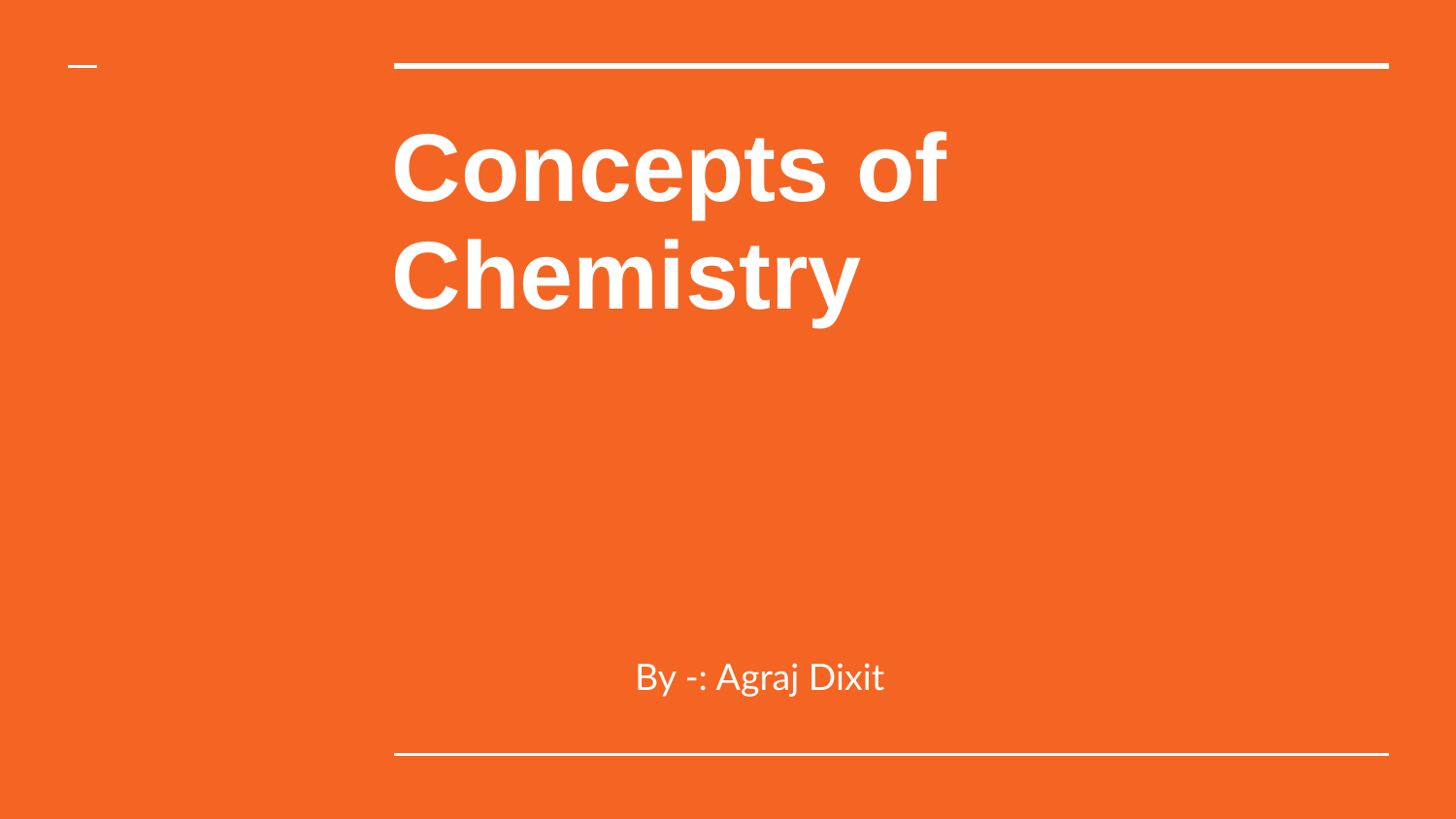

# Concepts of Chemistry
                          By -: Agraj Dixit